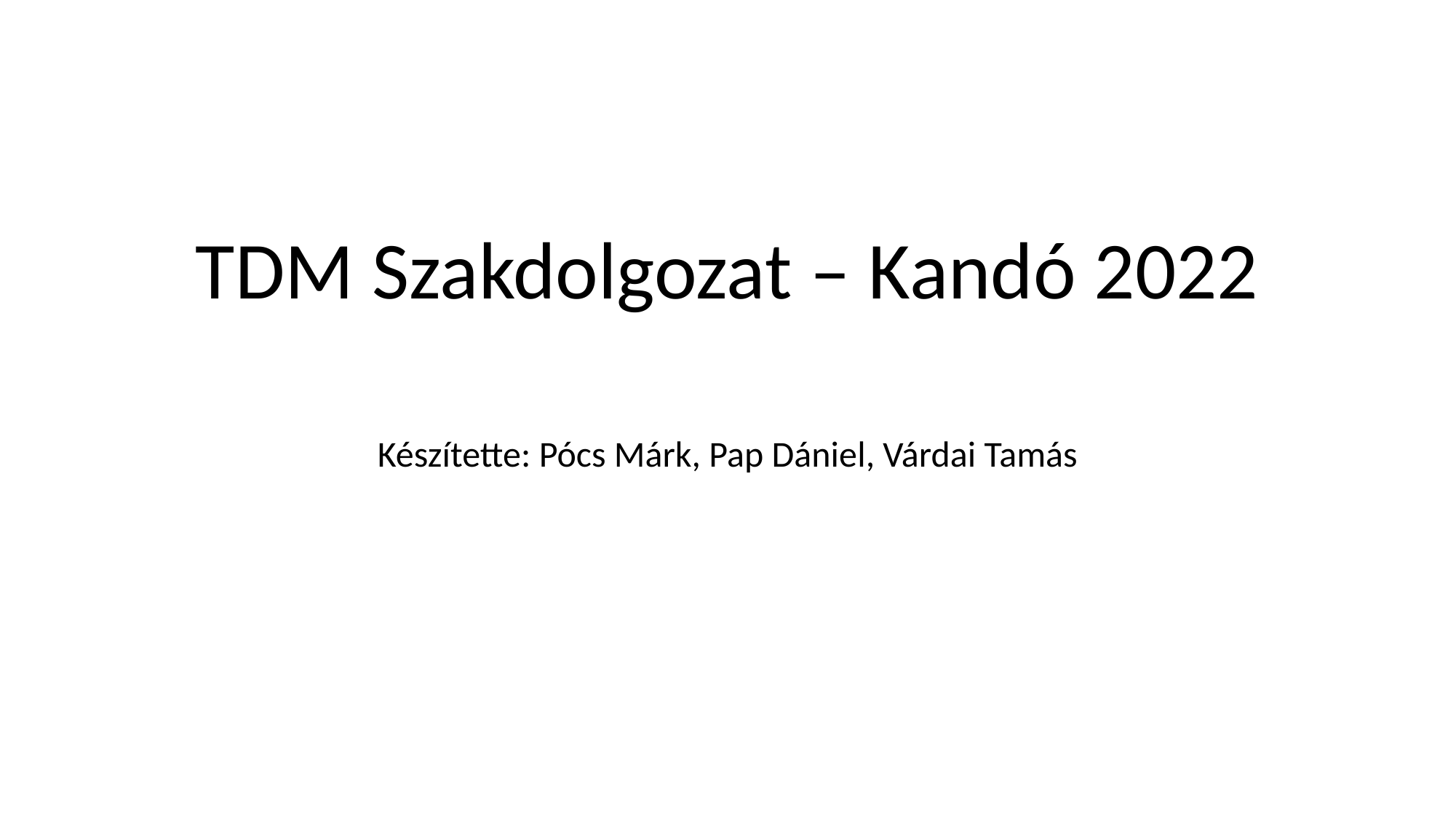

# TDM Szakdolgozat – Kandó 2022
Készítette: Pócs Márk, Pap Dániel, Várdai Tamás